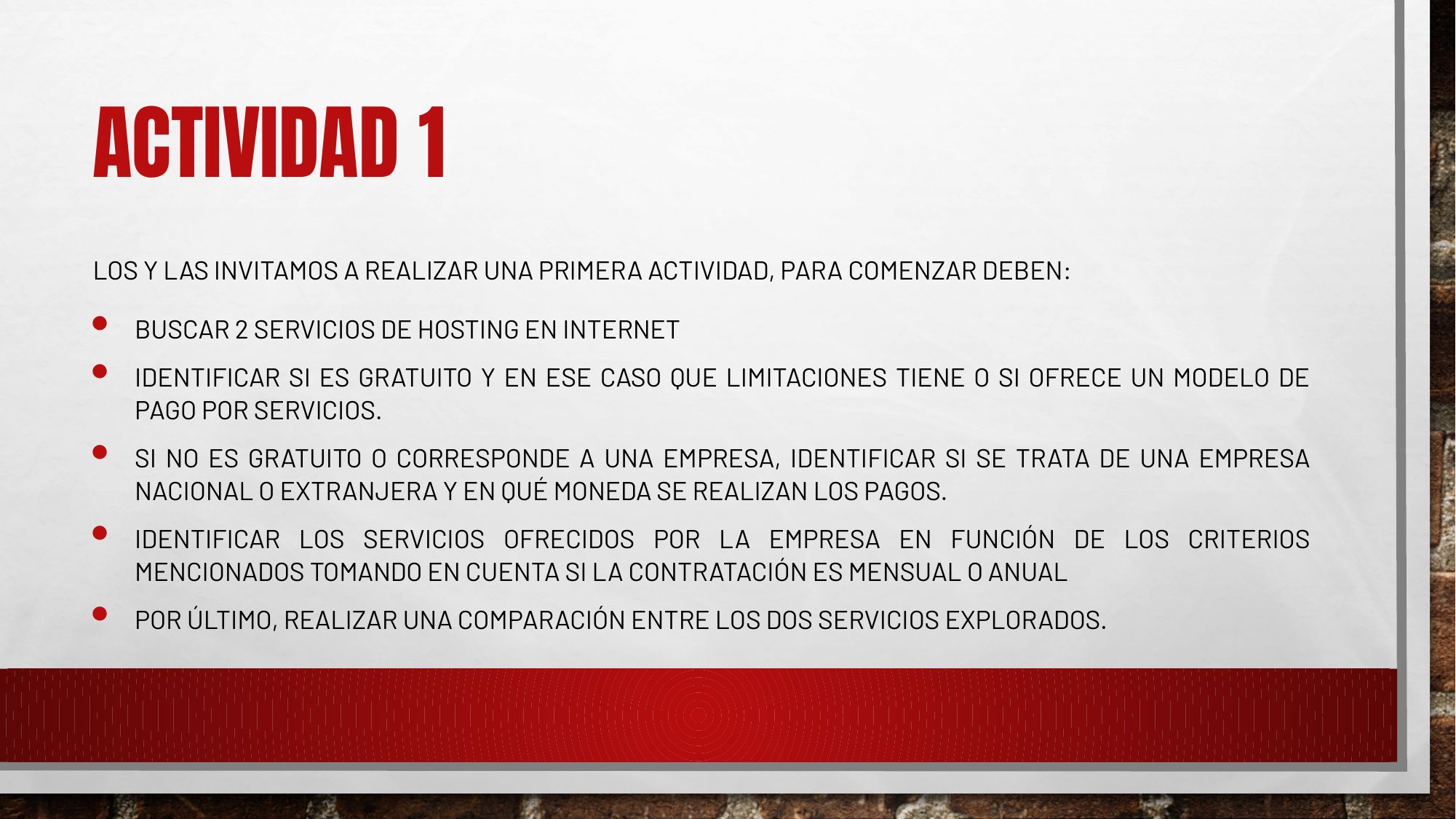

# Actividad 1
Los y las invitamos a realizar una primera actividad, para comenzar deben:
Buscar 2 servicios de hosting en internet
Identificar si es gratuito y en ese caso que limitaciones tiene o si ofrece un modelo de pago por servicios.
Si no es gratuito o corresponde a una empresa, identificar si se trata de una empresa nacional o extranjera y en qué moneda se realizan los pagos.
Identificar los servicios ofrecidos por la empresa en función de los criterios mencionados tomando en cuenta si la contratación es mensual o anual
Por último, realizar una comparación entre los dos servicios explorados.